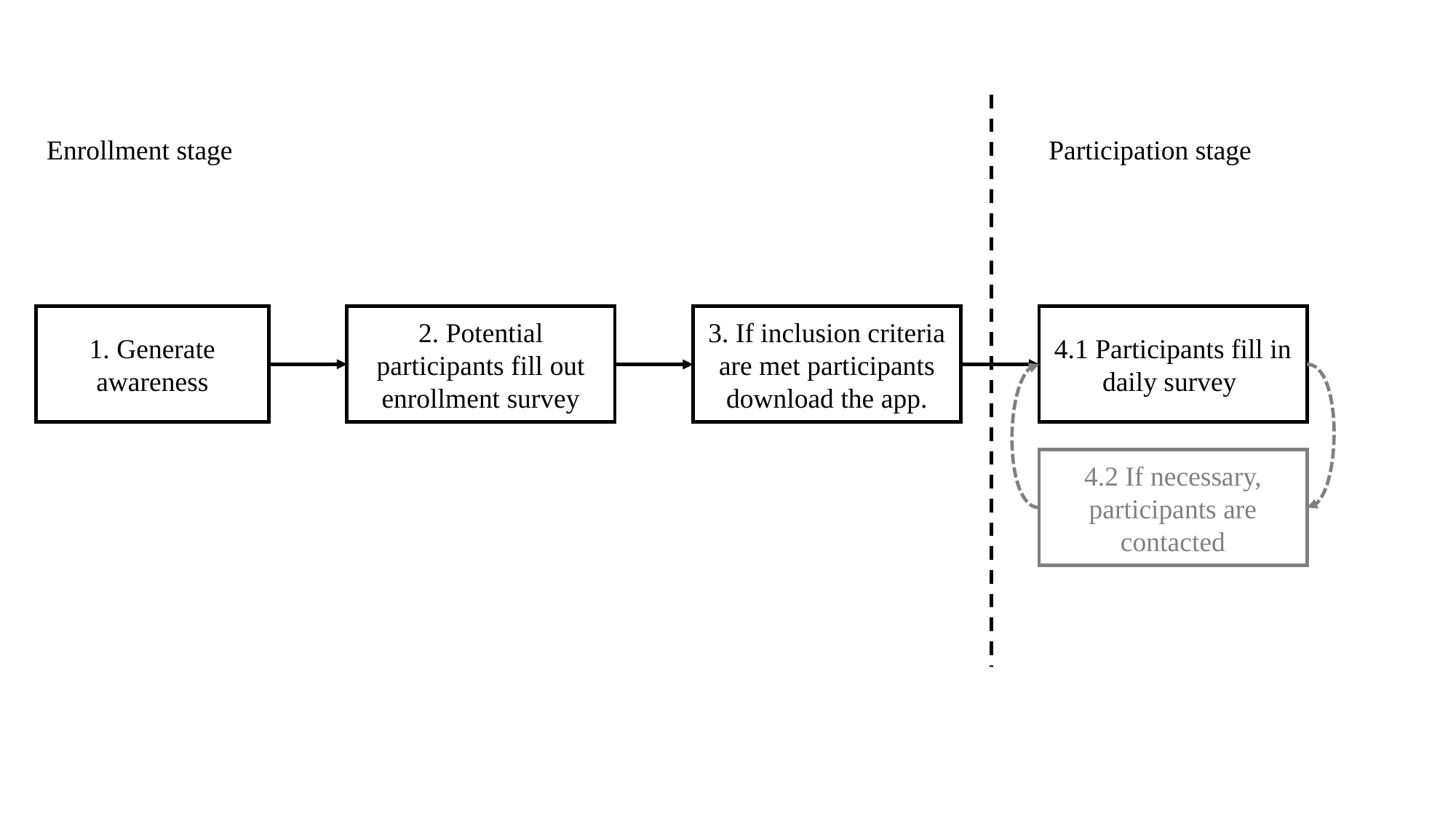

Enrollment stage
Participation stage
1. Generate awareness
2. Potential participants fill out enrollment survey
3. If inclusion criteria are met participants download the app.
4.1 Participants fill in daily survey
4.2 If necessary, participants are contacted